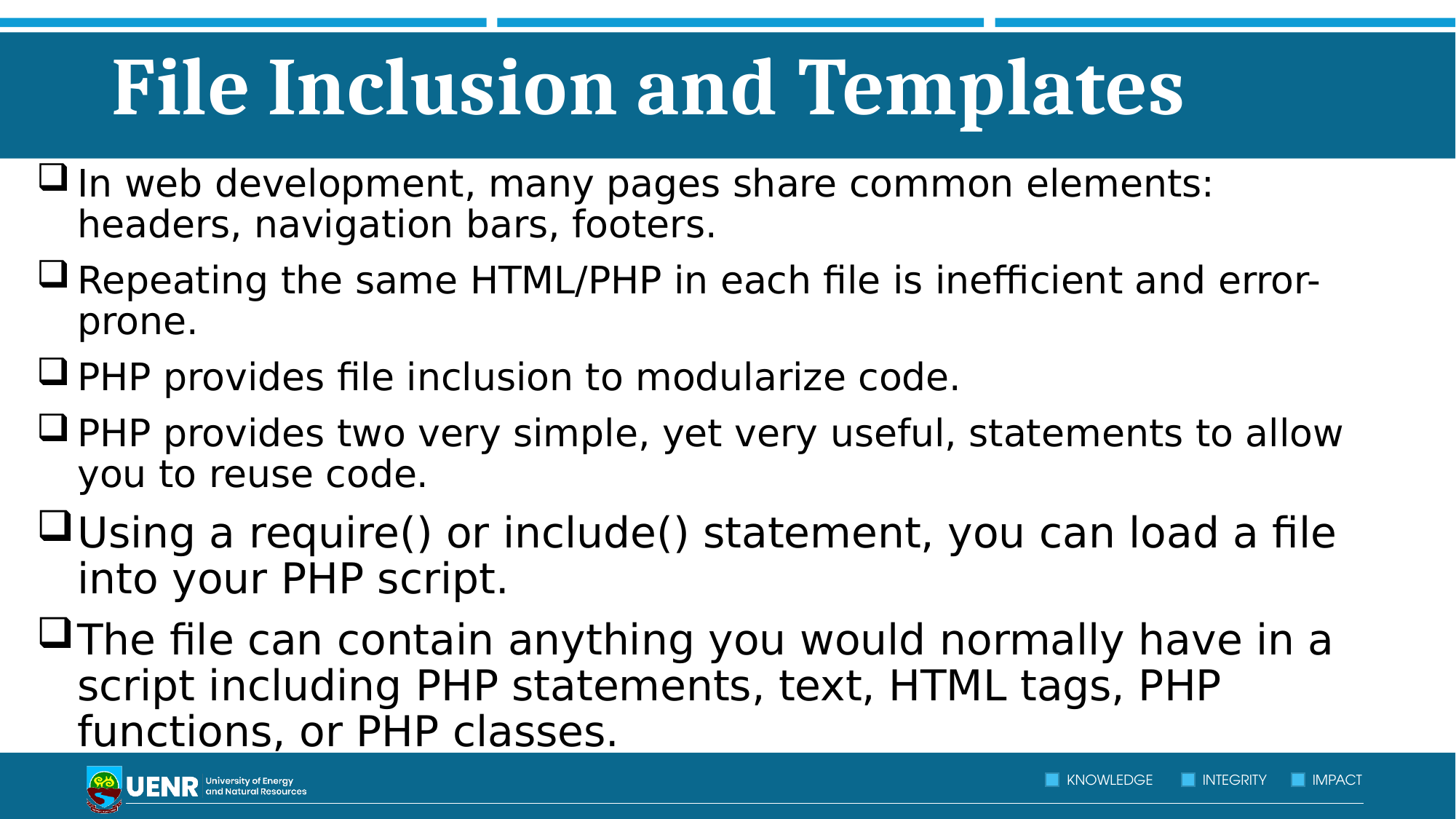

# File Inclusion and Templates
In web development, many pages share common elements: headers, navigation bars, footers.
Repeating the same HTML/PHP in each file is inefficient and error-prone.
PHP provides file inclusion to modularize code.
PHP provides two very simple, yet very useful, statements to allow you to reuse code.
Using a require() or include() statement, you can load a file into your PHP script.
The file can contain anything you would normally have in a script including PHP statements, text, HTML tags, PHP functions, or PHP classes.